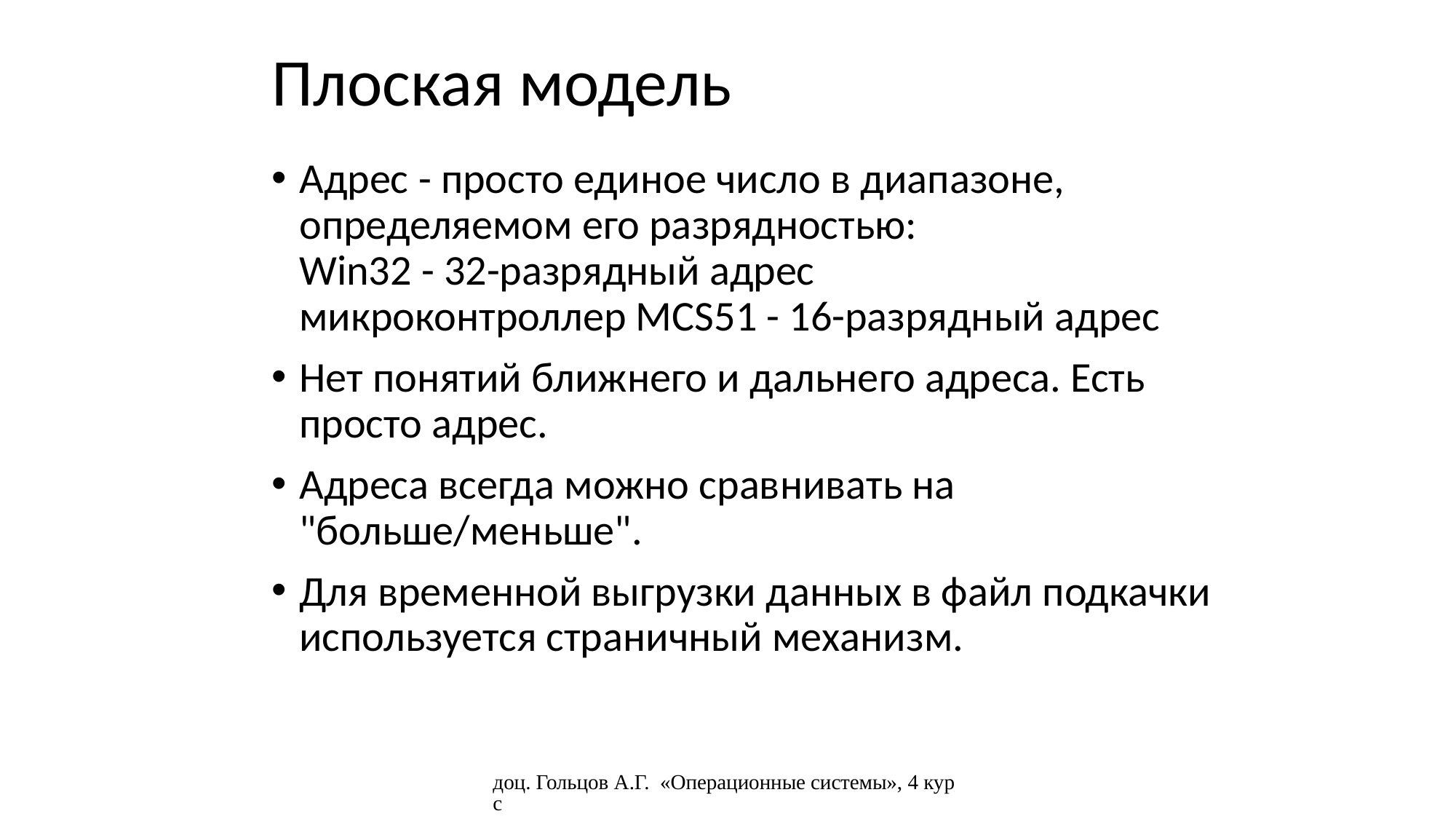

# Плоская модель
Адрес - просто единое число в диапазоне, определяемом его разрядностью:
Win32 - 32-разрядный адрес
микроконтроллер MCS51 - 16-разрядный адрес
Нет понятий ближнего и дальнего адреса. Есть просто адрес.
Адреса всегда можно сравнивать на "больше/меньше".
Для временной выгрузки данных в файл подкачки используется страничный механизм.

доц. Гольцов А.Г.  «Операционные системы», 4 курс